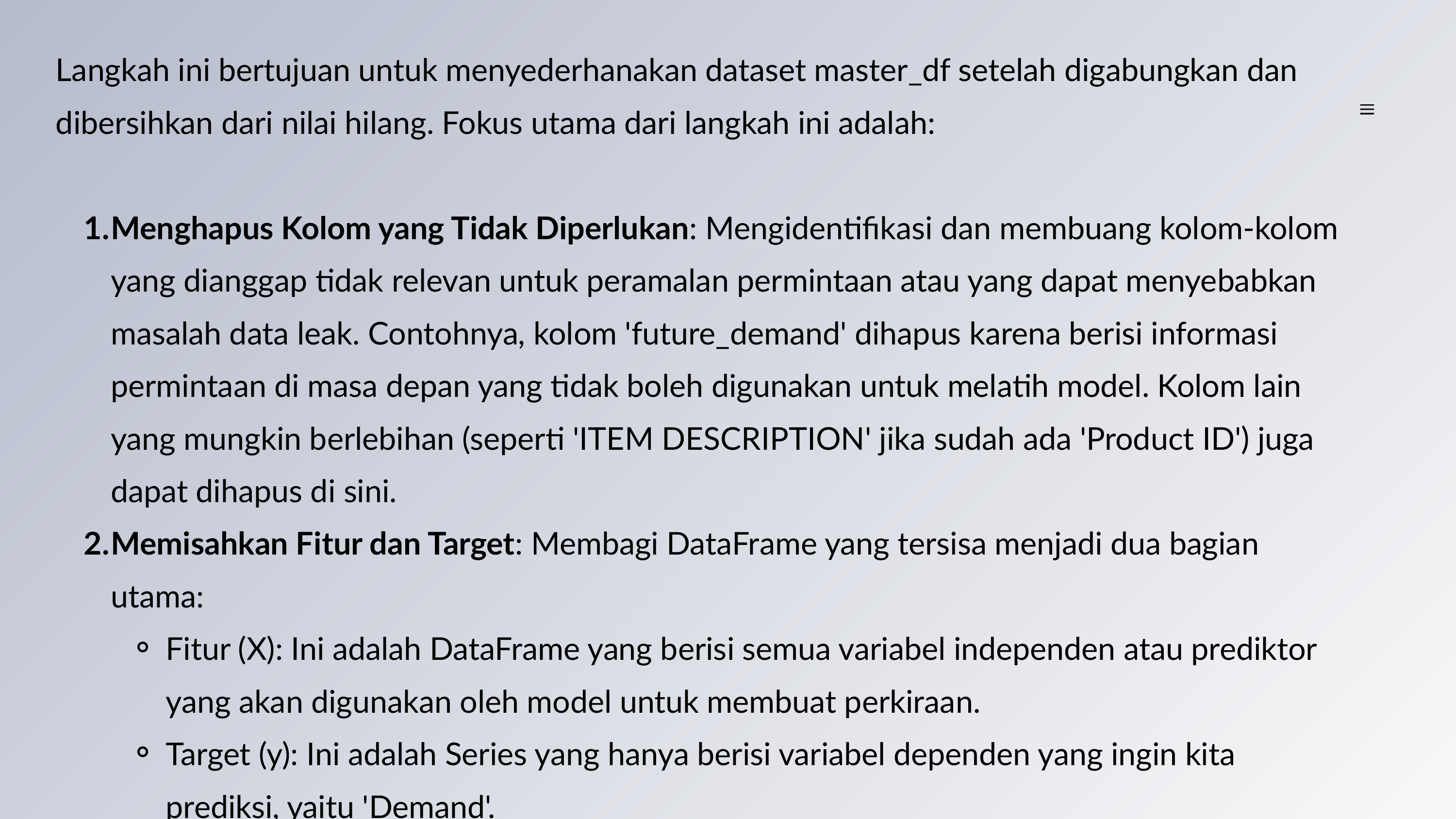

Langkah ini bertujuan untuk menyederhanakan dataset master_df setelah digabungkan dan dibersihkan dari nilai hilang. Fokus utama dari langkah ini adalah:

Menghapus Kolom yang Tidak Diperlukan: Mengidentifikasi dan membuang kolom-kolom yang dianggap tidak relevan untuk peramalan permintaan atau yang dapat menyebabkan masalah data leak. Contohnya, kolom 'future_demand' dihapus karena berisi informasi permintaan di masa depan yang tidak boleh digunakan untuk melatih model. Kolom lain yang mungkin berlebihan (seperti 'ITEM DESCRIPTION' jika sudah ada 'Product ID') juga dapat dihapus di sini.
Memisahkan Fitur dan Target: Membagi DataFrame yang tersisa menjadi dua bagian utama:
Fitur (X): Ini adalah DataFrame yang berisi semua variabel independen atau prediktor yang akan digunakan oleh model untuk membuat perkiraan.
Target (y): Ini adalah Series yang hanya berisi variabel dependen yang ingin kita prediksi, yaitu 'Demand'.